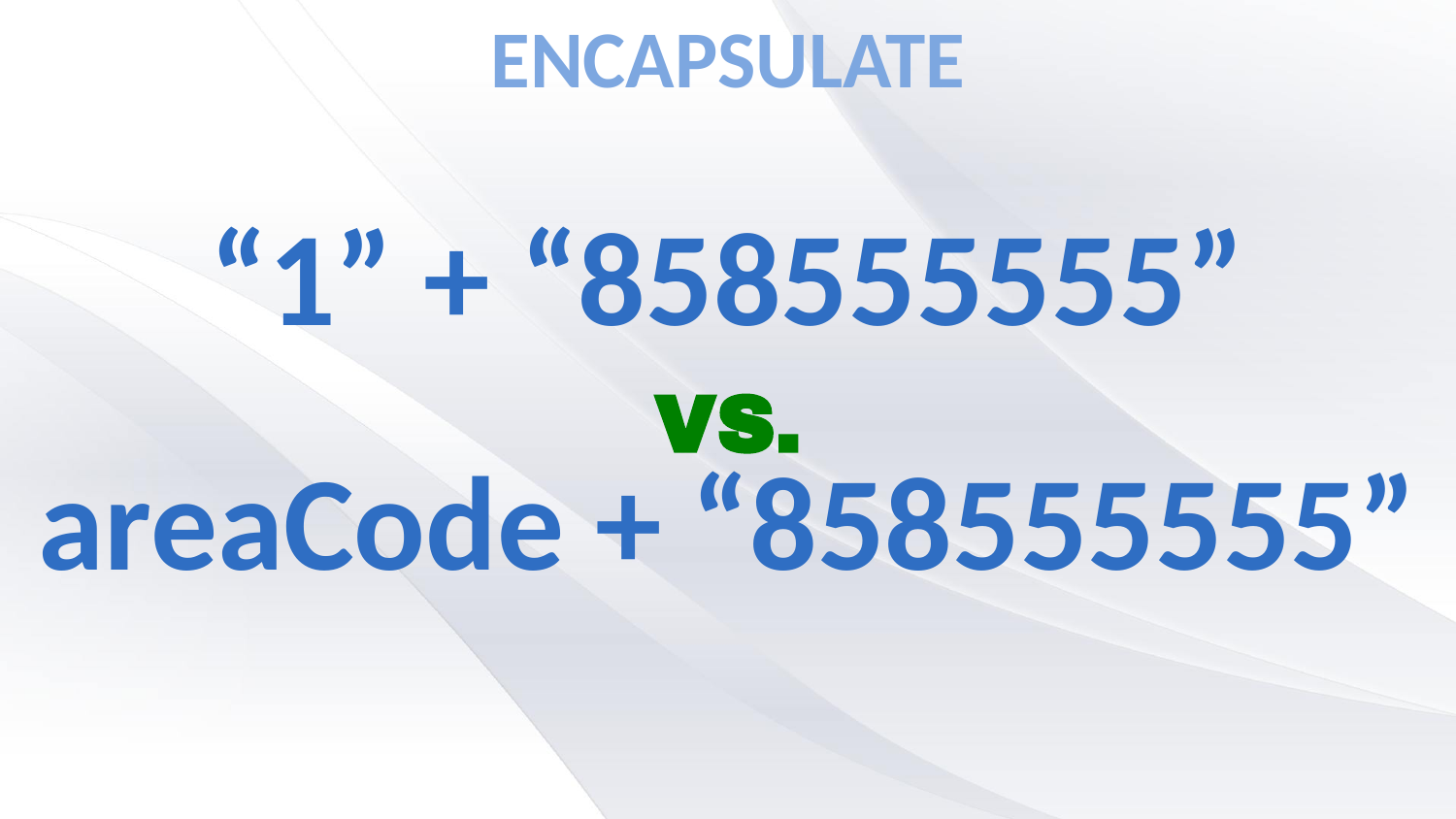

# Encapsulate
“1” + “858555555”
Vs.
areaCode + “858555555”